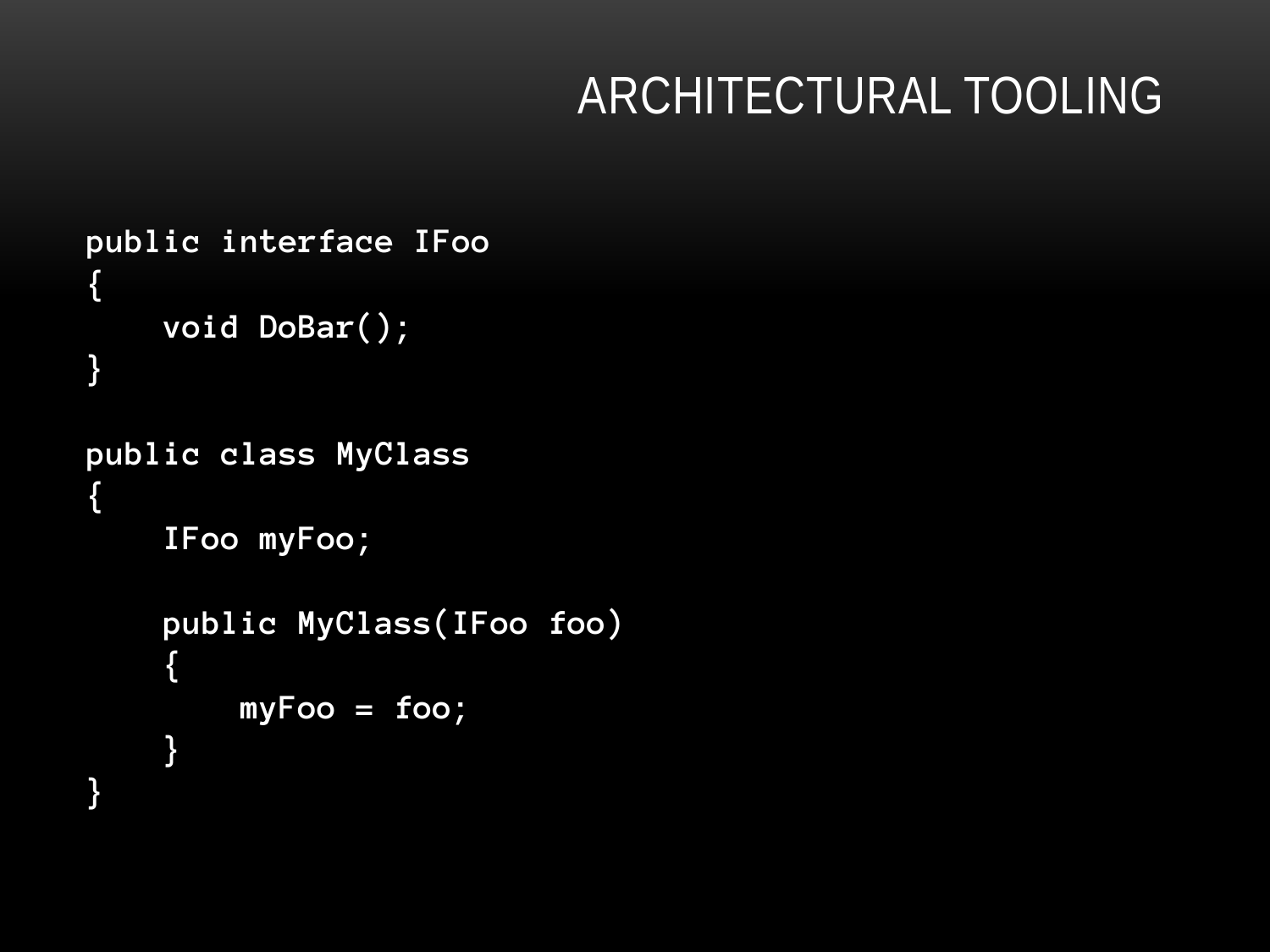

# Architectural Tooling

public interface IFoo
{
    void DoBar();
}

public class MyClass
{
    IFoo myFoo;

    public MyClass(IFoo foo)
    {
        myFoo = foo;
    }
}